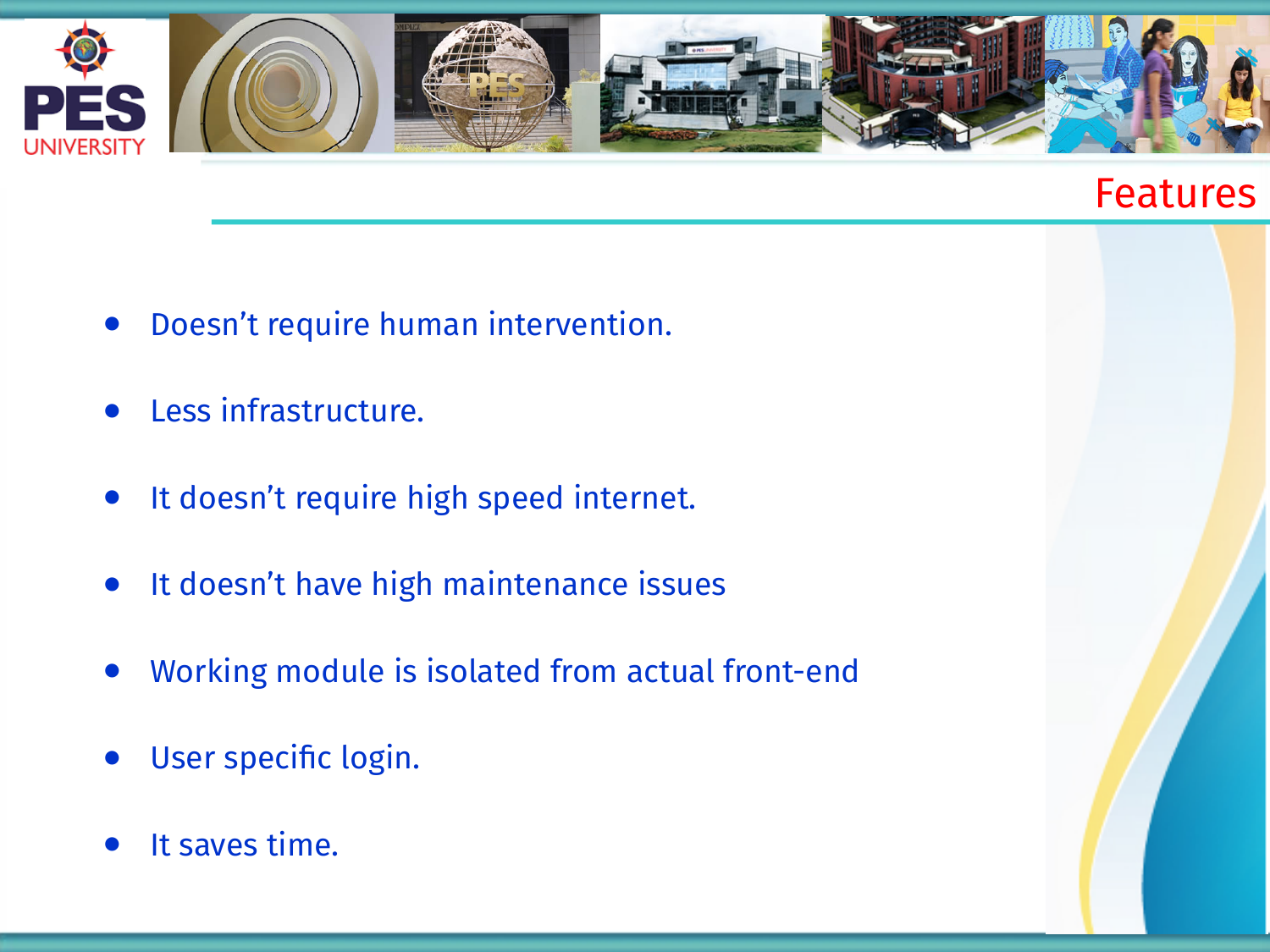

Features

Doesn’t require human intervention.

Less infrastructure.

It doesn’t require high speed internet.

It doesn’t have high maintenance issues

Working module is isolated from actual front-end

User specific login.

It saves time.